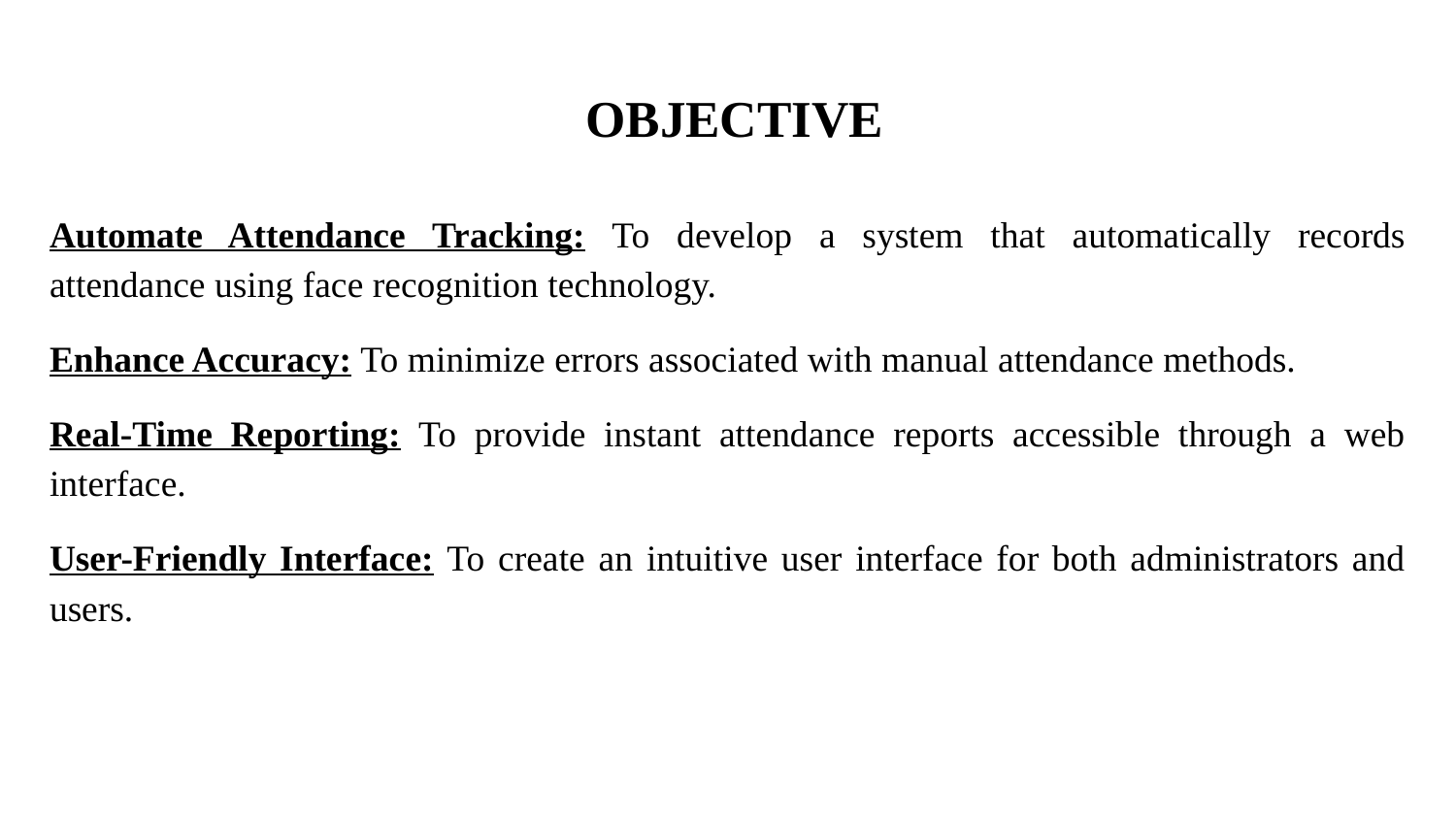

# OBJECTIVE
Automate Attendance Tracking: To develop a system that automatically records attendance using face recognition technology.
Enhance Accuracy: To minimize errors associated with manual attendance methods.
Real-Time Reporting: To provide instant attendance reports accessible through a web interface.
User-Friendly Interface: To create an intuitive user interface for both administrators and users.